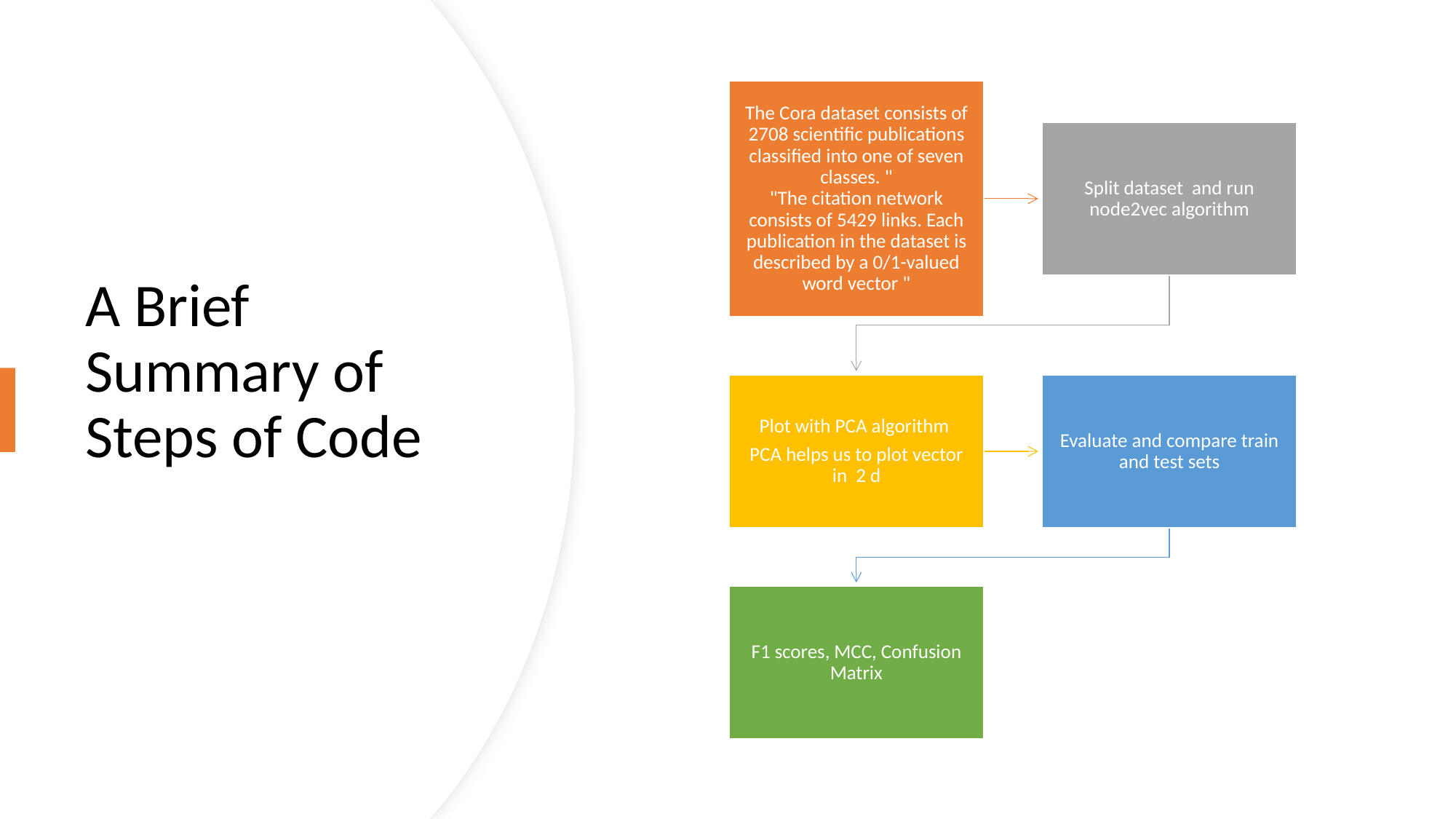

The Cora dataset consists of 2708 scientific publications classified into one of seven classes. "
"The citation network consists of 5429 links. Each publication in the dataset is described by a 0/1-valued word vector "

Split dataset  and run node2vec algorithm

Plot with PCA algorithm
PCA helps us to plot vector in  2 d

Evaluate and compare train and test sets
F1 scores, MCC, Confusion Matrix
# A Brief Summary of Steps of Code